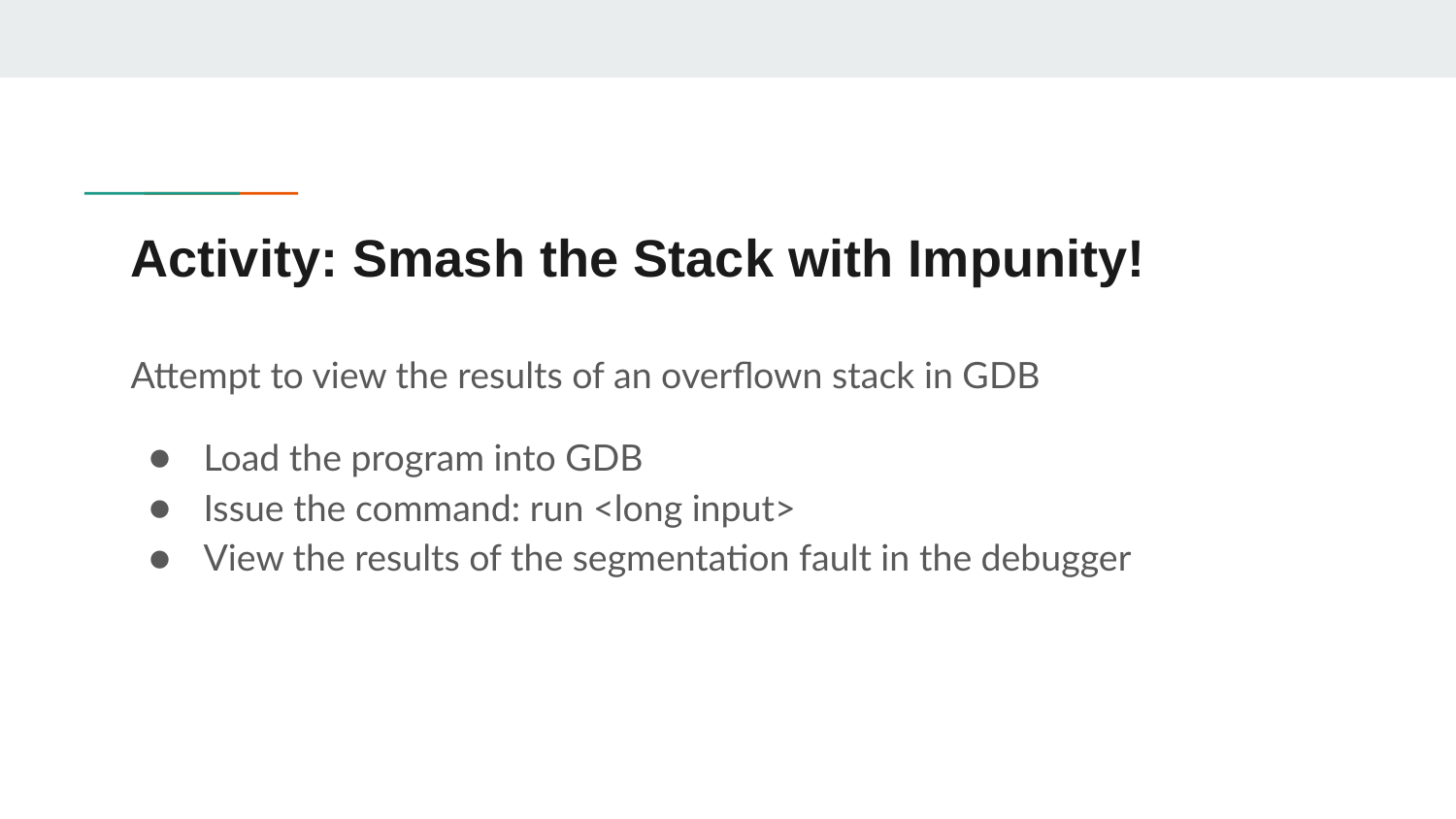

# Activity: Smash the Stack with Impunity!
Attempt to view the results of an overflown stack in GDB
Load the program into GDB
Issue the command: run <long input>
View the results of the segmentation fault in the debugger